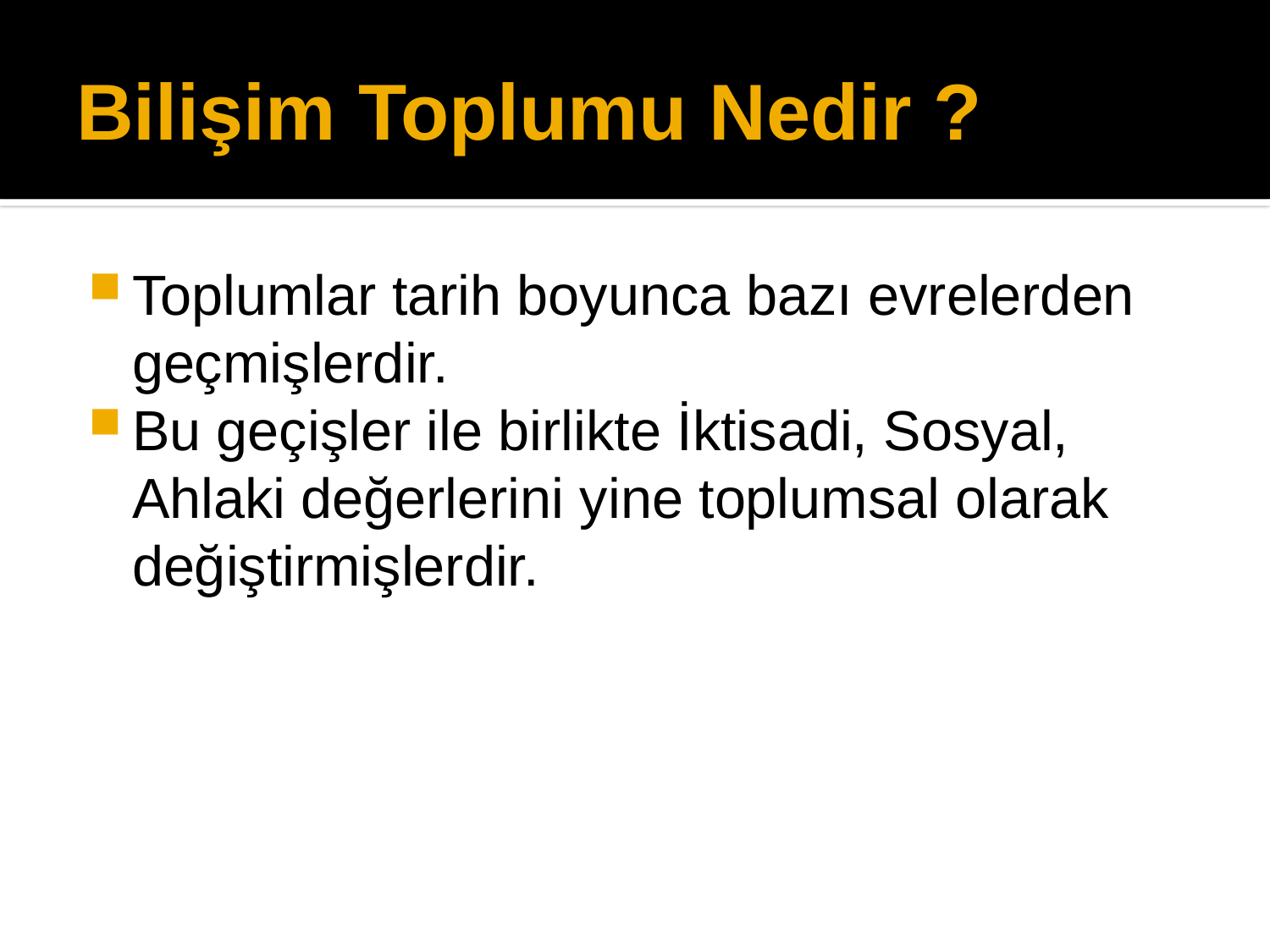

# Bilişim Toplumu Nedir ?
Toplumlar tarih boyunca bazı evrelerden geçmişlerdir.
Bu geçişler ile birlikte İktisadi, Sosyal, Ahlaki değerlerini yine toplumsal olarak değiştirmişlerdir.